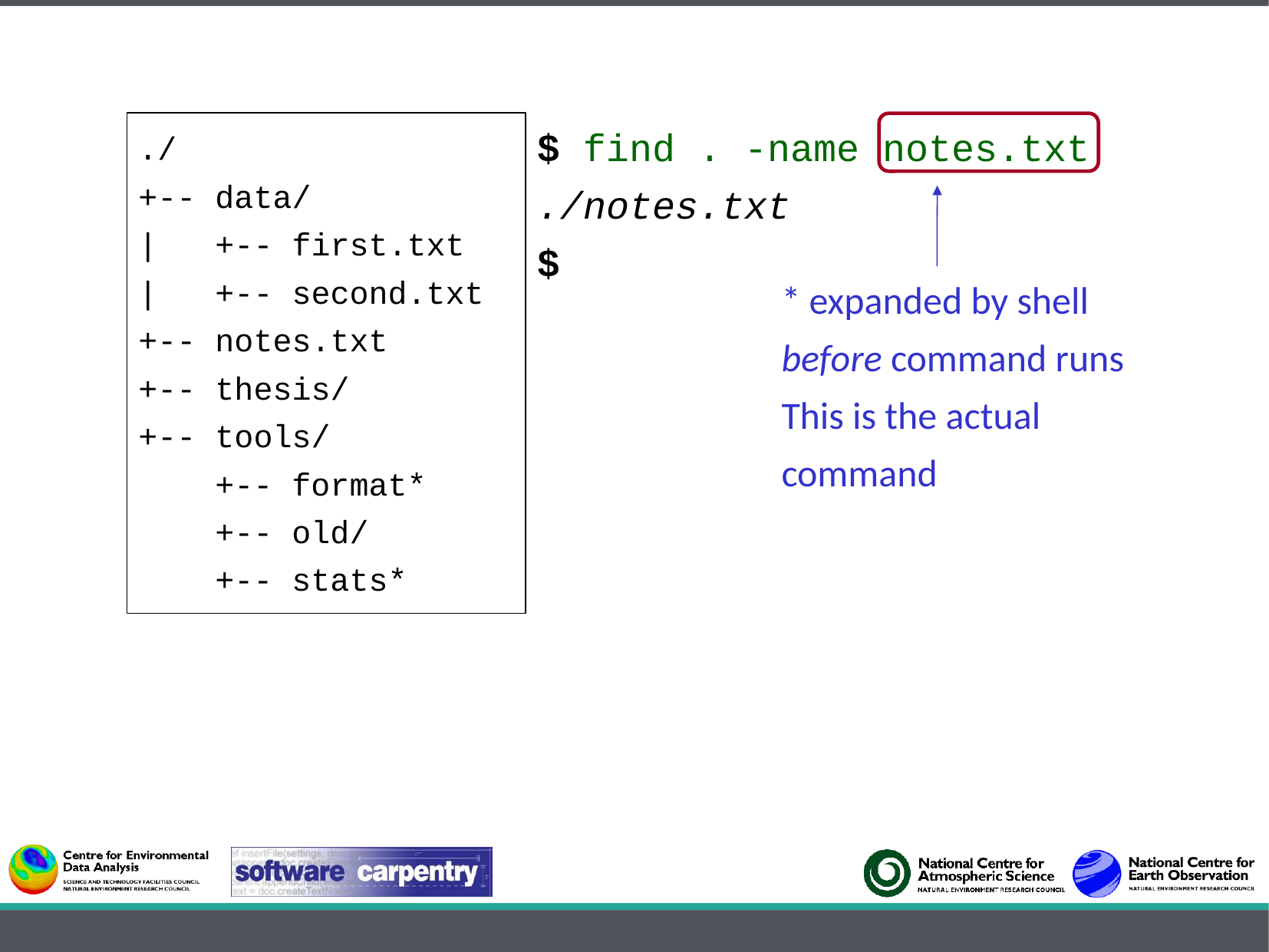

$ find . -name notes.txt
./notes.txt
$
./
+-- data/
|   +-- first.txt
|   +-- second.txt
+-- notes.txt
+-- thesis/
+-- tools/
    +-- format*
    +-- old/
    +-- stats*

* expanded by shell
before command runs
This is the actual
command